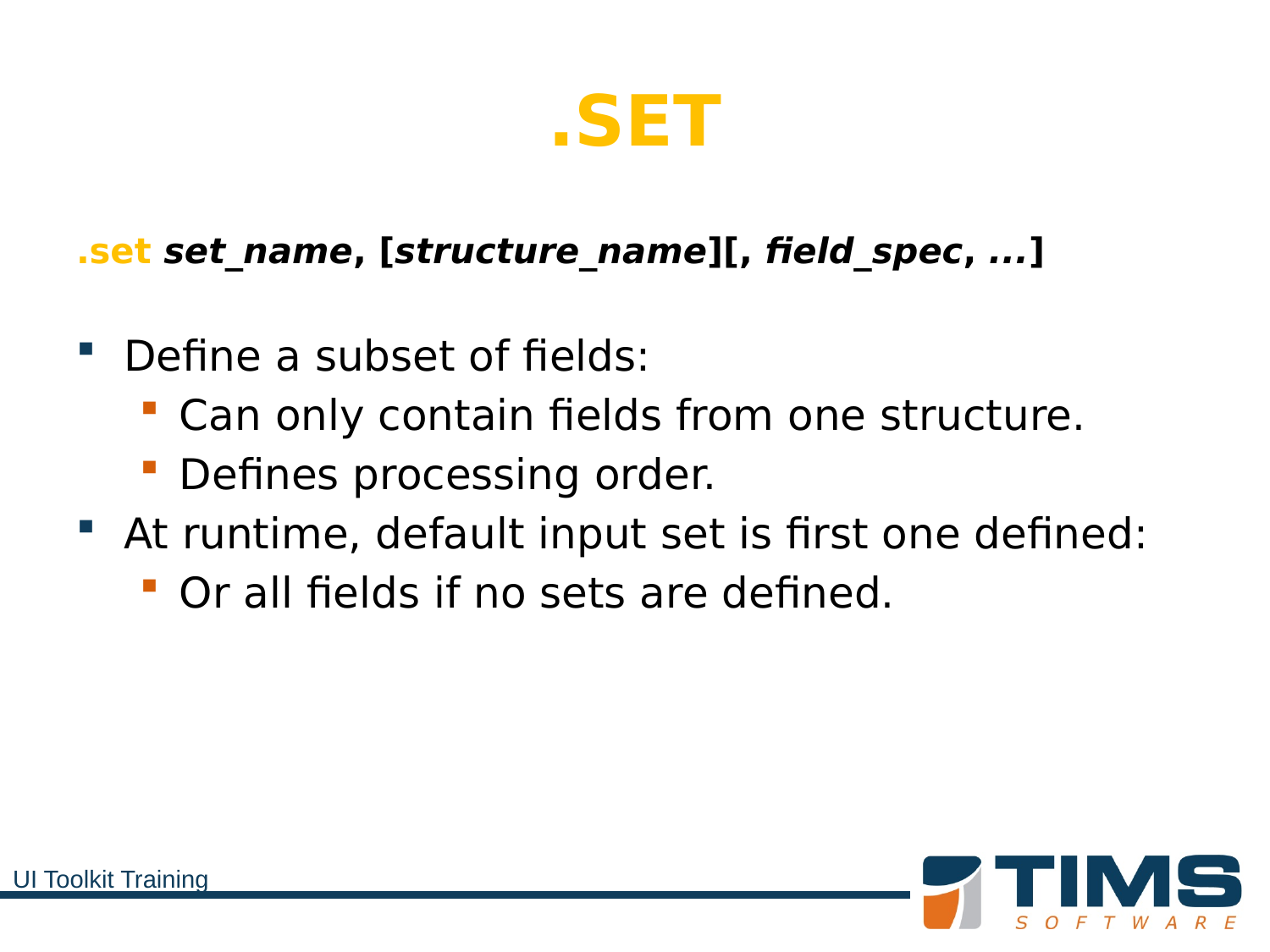

# .SET
.set set_name, [structure_name][, field_spec, ...]

Define a subset of fields:
Can only contain fields from one structure.
Defines processing order.
At runtime, default input set is first one defined:
Or all fields if no sets are defined.
UI Toolkit Training